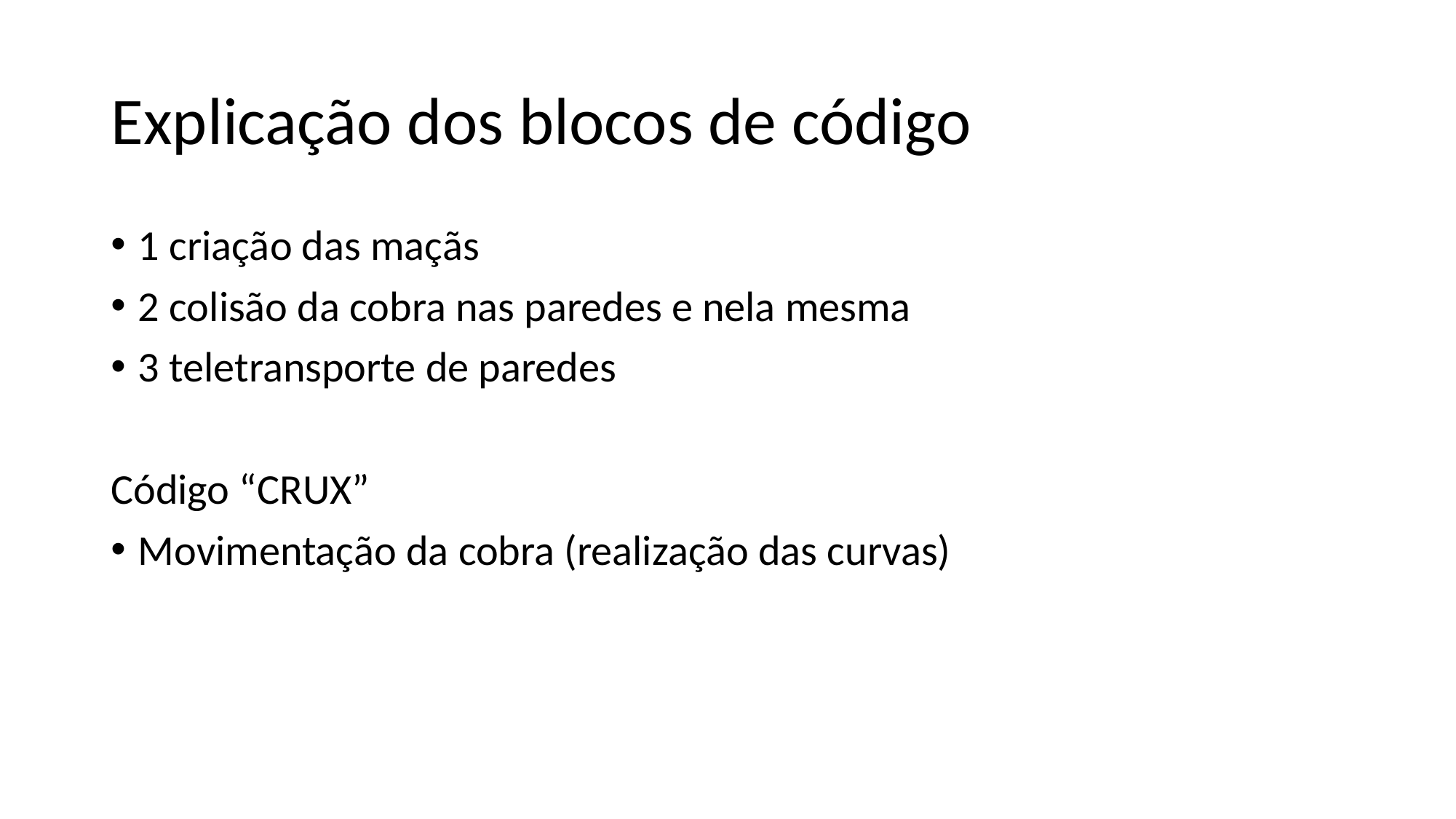

# Explicação dos blocos de código
1 criação das maçãs
2 colisão da cobra nas paredes e nela mesma
3 teletransporte de paredes

Código “CRUX”
Movimentação da cobra (realização das curvas)